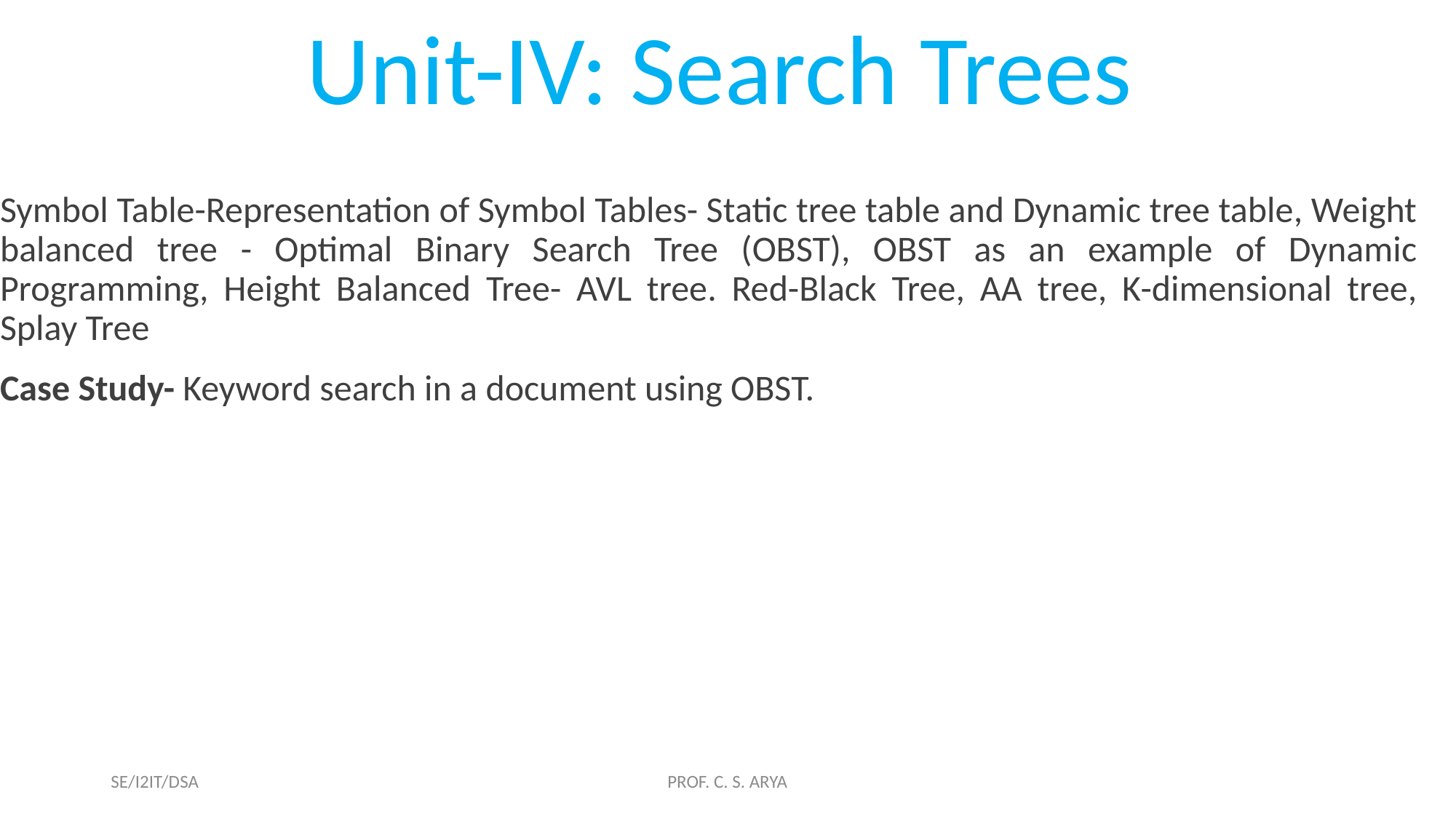

Unit-IV: Search Trees

Symbol Table-Representation of Symbol Tables- Static tree table and Dynamic tree table, Weight balanced tree - Optimal Binary Search Tree (OBST), OBST as an example of Dynamic Programming, Height Balanced Tree- AVL tree. Red-Black Tree, AA tree, K-dimensional tree, Splay Tree
Case Study- Keyword search in a document using OBST.

SE/I2IT/DSA
PROF. C. S. ARYA